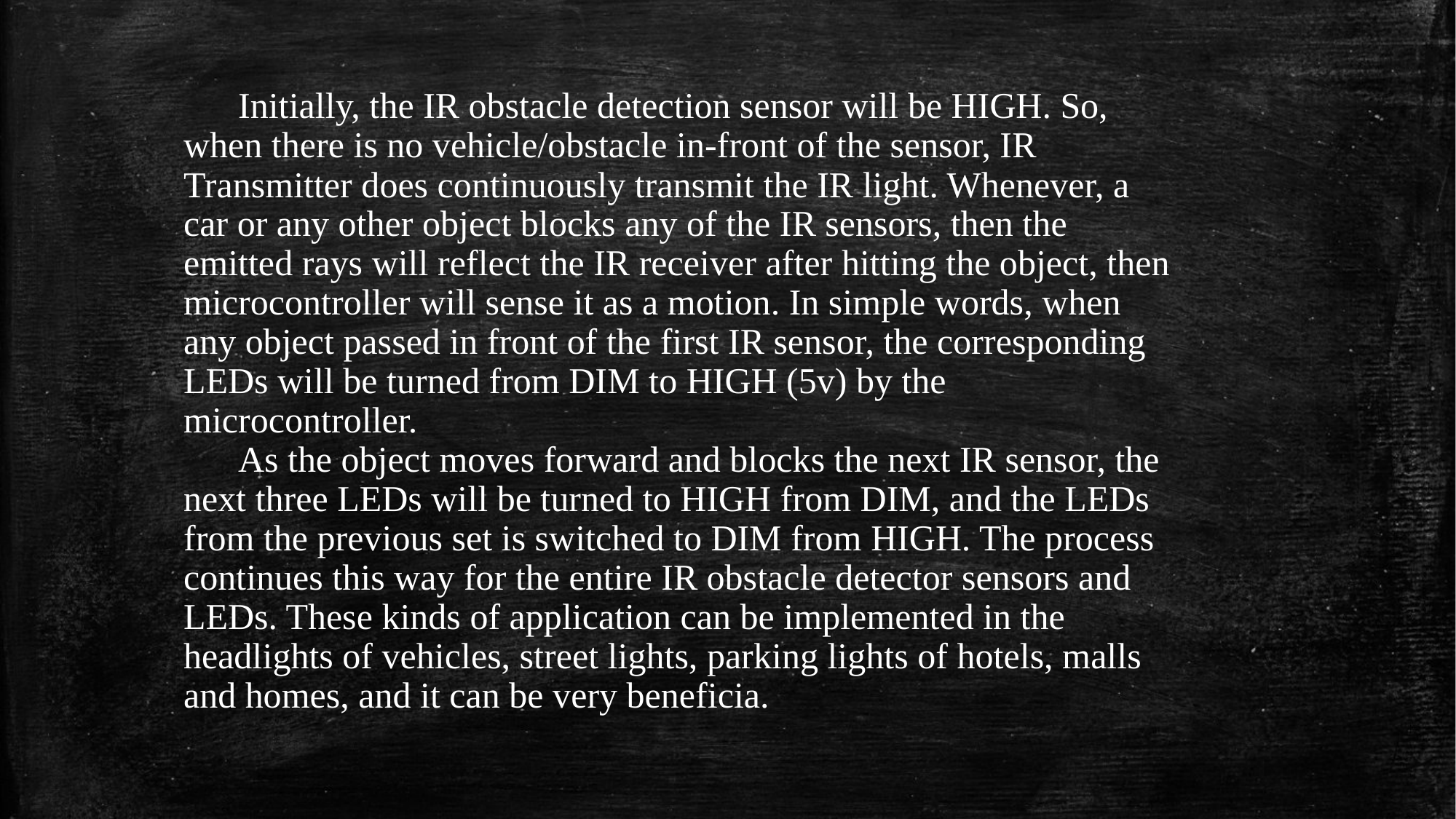

Initially, the IR obstacle detection sensor will be HIGH. So, when there is no vehicle/obstacle in-front of the sensor, IR Transmitter does continuously transmit the IR light. Whenever, a car or any other object blocks any of the IR sensors, then the emitted rays will reflect the IR receiver after hitting the object, then microcontroller will sense it as a motion. In simple words, when any object passed in front of the first IR sensor, the corresponding LEDs will be turned from DIM to HIGH (5v) by the microcontroller.
      As the object moves forward and blocks the next IR sensor, the next three LEDs will be turned to HIGH from DIM, and the LEDs from the previous set is switched to DIM from HIGH. The process continues this way for the entire IR obstacle detector sensors and LEDs. These kinds of application can be implemented in the headlights of vehicles, street lights, parking lights of hotels, malls and homes, and it can be very beneficia.